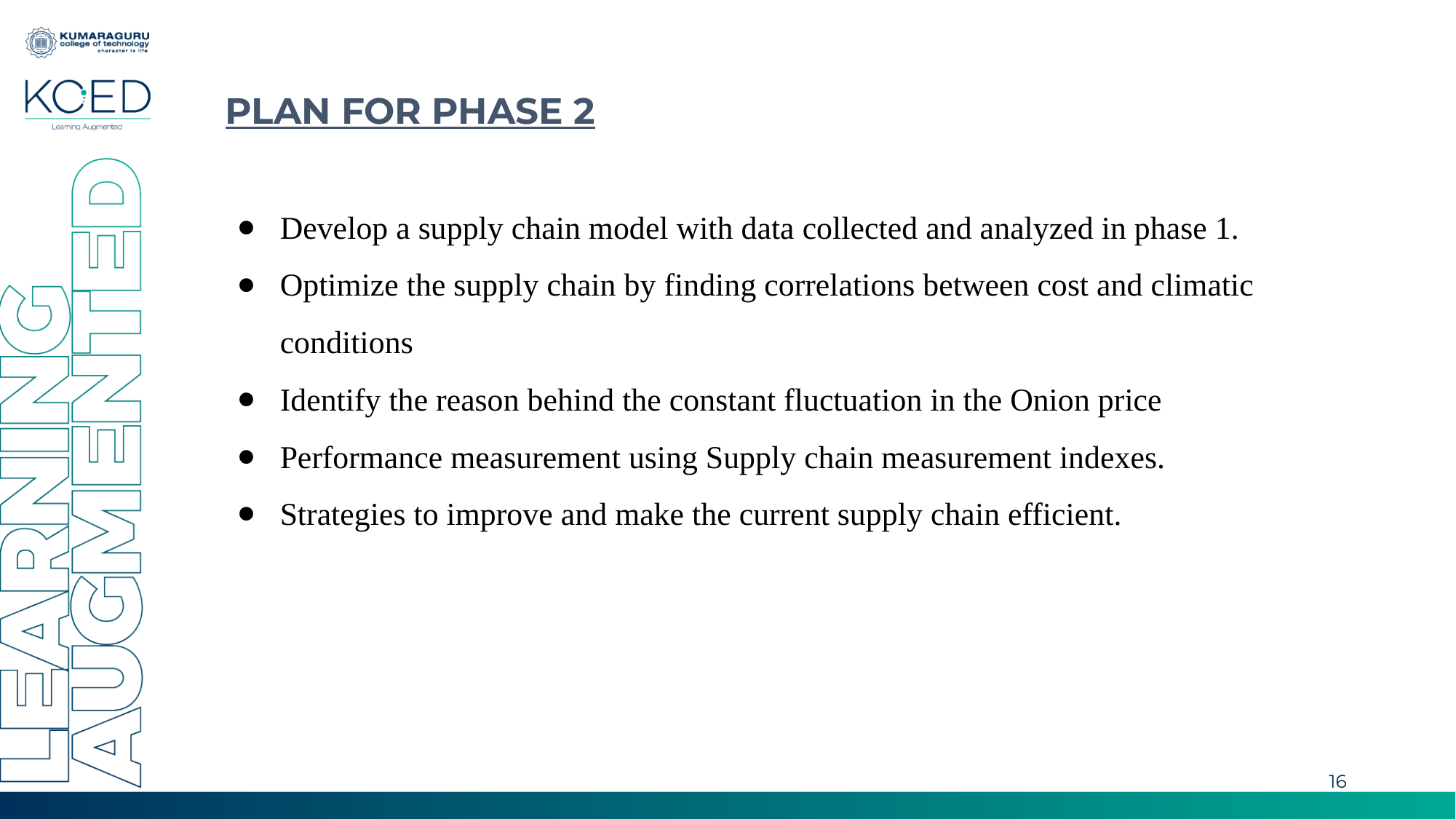

PLAN FOR PHASE 2

Develop a supply chain model with data collected and analyzed in phase 1.
Optimize the supply chain by finding correlations between cost and climatic conditions
Identify the reason behind the constant fluctuation in the Onion price
Performance measurement using Supply chain measurement indexes.
Strategies to improve and make the current supply chain efficient.

16